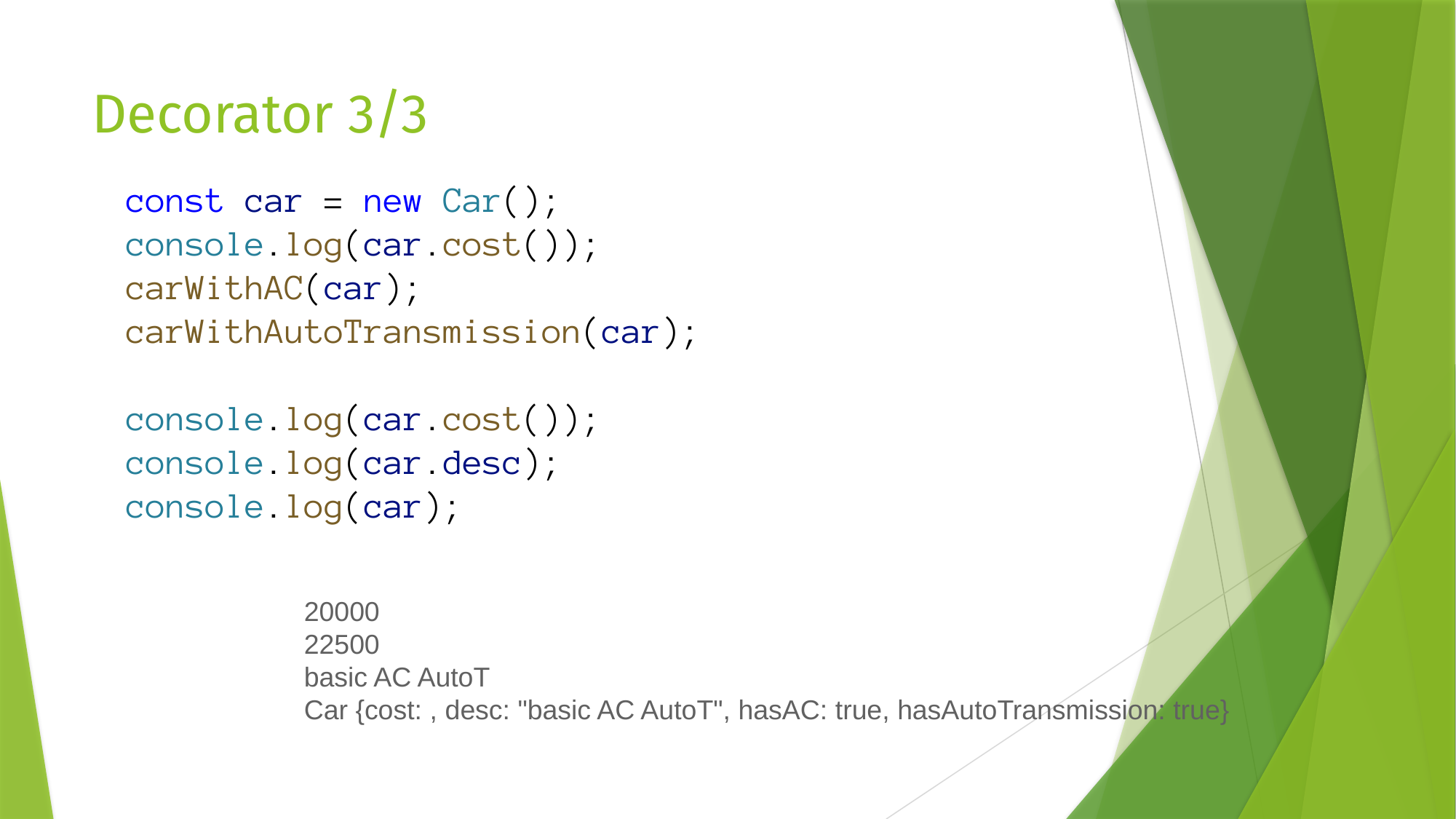

# Decorator 3/3
const car = new Car();
console.log(car.cost());
carWithAC(car);
carWithAutoTransmission(car);
console.log(car.cost());
console.log(car.desc);
console.log(car);
20000
22500
basic AC AutoT
Car {cost: , desc: "basic AC AutoT", hasAC: true, hasAutoTransmission: true}